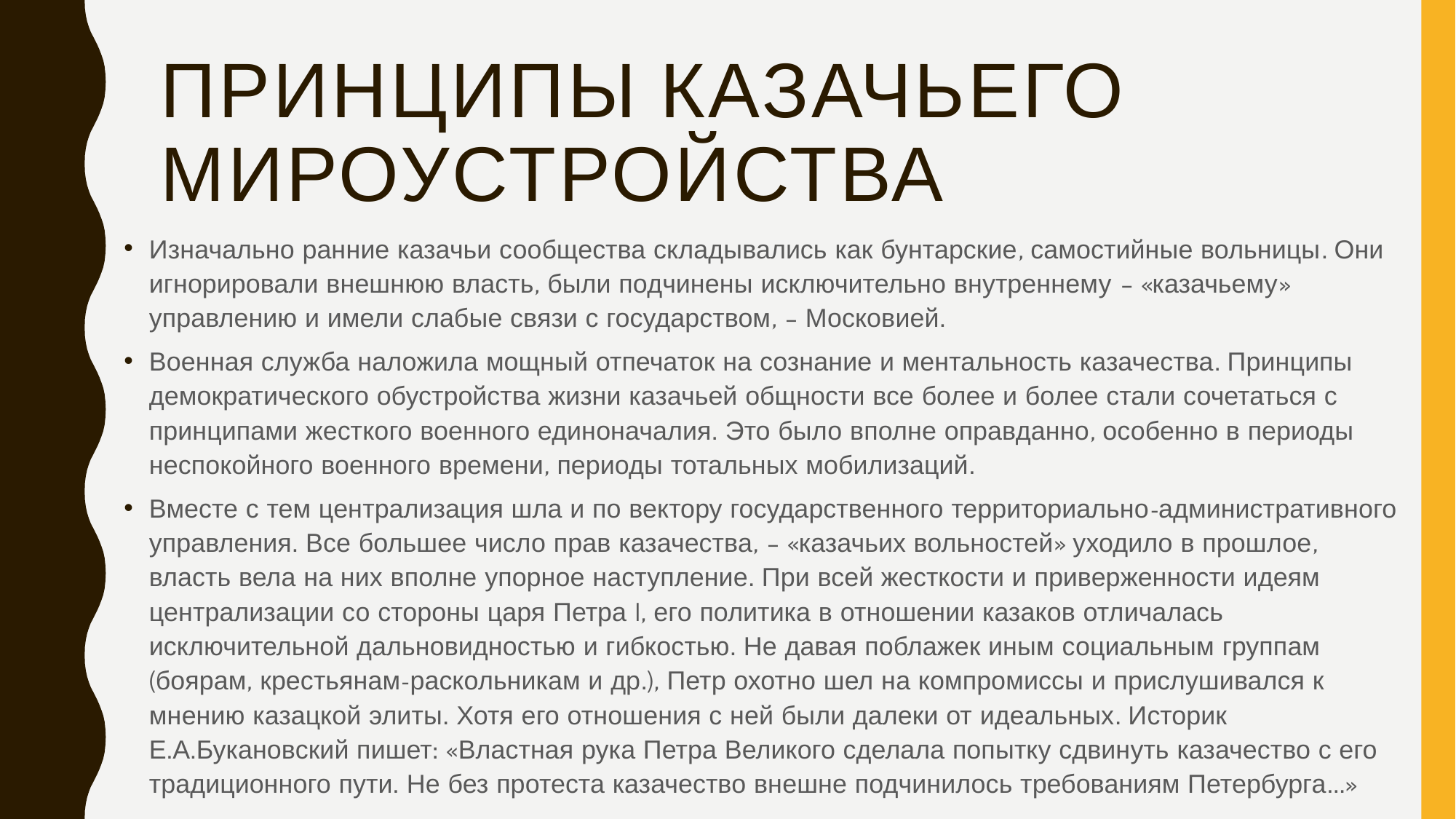

# Принципы казачьего мироустройства
Изначально ранние казачьи сообщества складывались как бунтарские, самостийные вольницы. Они игнорировали внешнюю власть, были подчинены исключительно внутреннему – «казачьему» управлению и имели слабые связи с государством, – Московией.
Военная служба наложила мощный отпечаток на сознание и ментальность казачества. Принципы демократического обустройства жизни казачьей общности все более и более стали сочетаться с принципами жесткого военного единоначалия. Это было вполне оправданно, особенно в периоды неспокойного военного времени, периоды тотальных мобилизаций.
Вместе с тем централизация шла и по вектору государственного территориально-административного управления. Все большее число прав казачества, – «казачьих вольностей» уходило в прошлое, власть вела на них вполне упорное наступление. При всей жесткости и приверженности идеям централизации со стороны царя Петра I, его политика в отношении казаков отличалась исключительной дальновидностью и гибкостью. Не давая поблажек иным социальным группам (боярам, крестьянам-раскольникам и др.), Петр охотно шел на компромиссы и прислушивался к мнению казацкой элиты. Хотя его отношения с ней были далеки от идеальных. Историк Е.А.Букановский пишет: «Властная рука Петра Великого сделала попытку сдвинуть казачество с его традиционного пути. Не без протеста казачество внешне подчинилось требованиям Петербурга…»